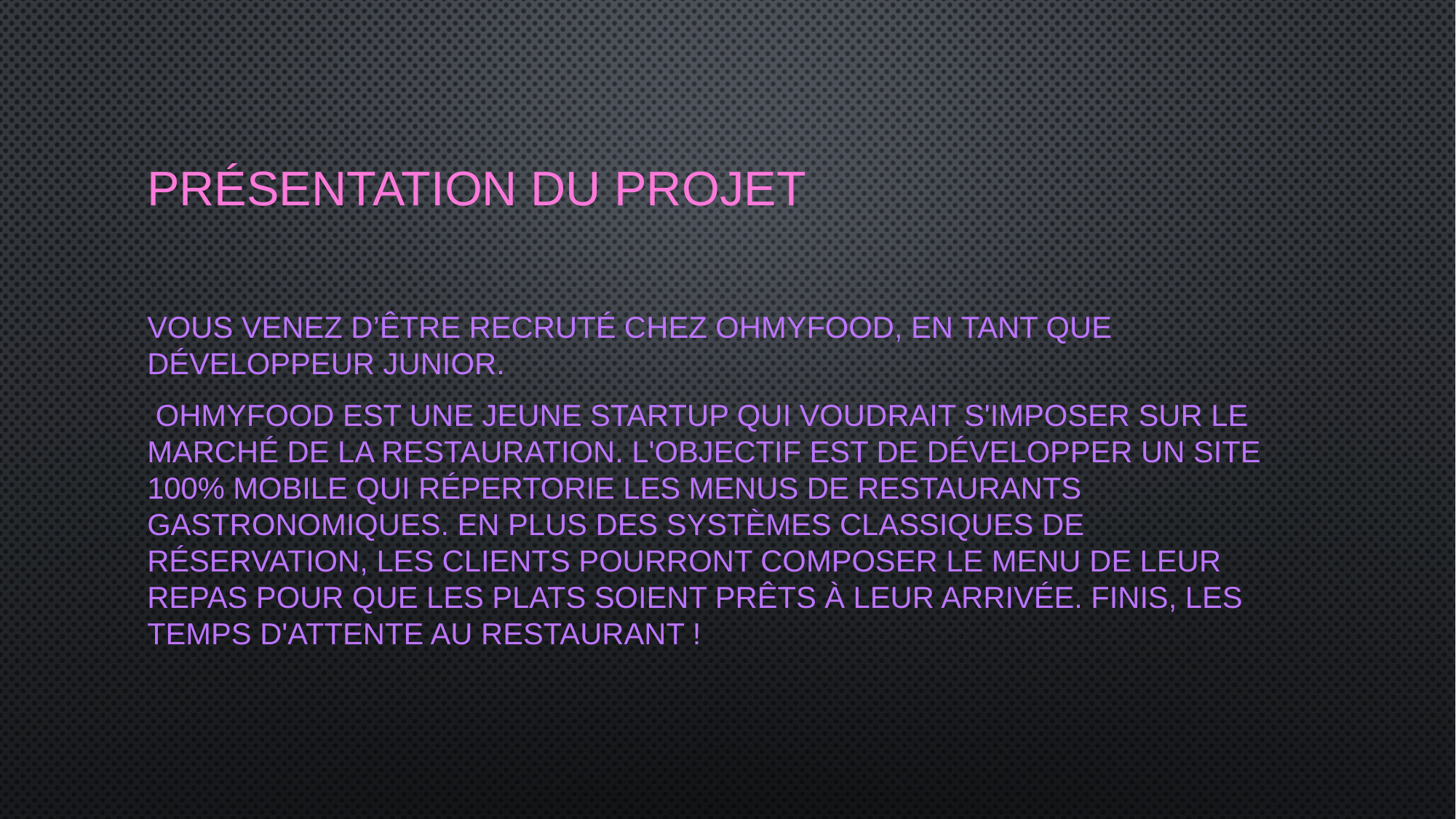

# Présentation du projet
Vous venez d’être recruté chez Ohmyfood, en tant que développeur junior.
 Ohmyfood est une jeune startup qui voudrait s'imposer sur le marché de la restauration. L'objectif est de développer un site 100% mobile qui répertorie les menus de restaurants gastronomiques. En plus des systèmes classiques de réservation, les clients pourront composer le menu de leur repas pour que les plats soient prêts à leur arrivée. Finis, les temps d'attente au restaurant !